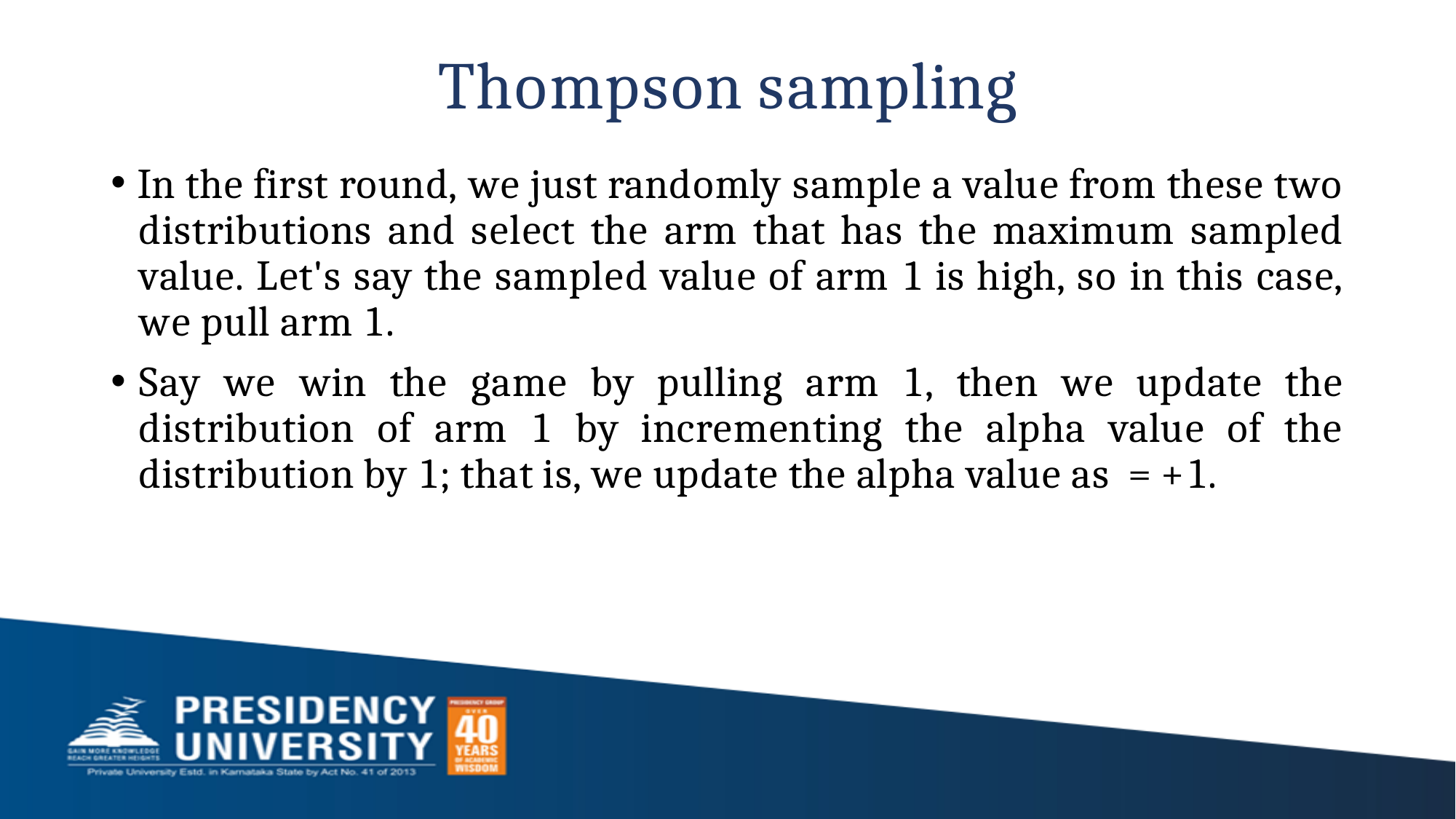

# Thompson sampling
In the first round, we just randomly sample a value from these two distributions and select the arm that has the maximum sampled value. Let's say the sampled value of arm 1 is high, so in this case, we pull arm 1.
Say we win the game by pulling arm 1, then we update the distribution of arm 1 by incrementing the alpha value of the distribution by 1; that is, we update the alpha value as 𝛼=𝛼+1.